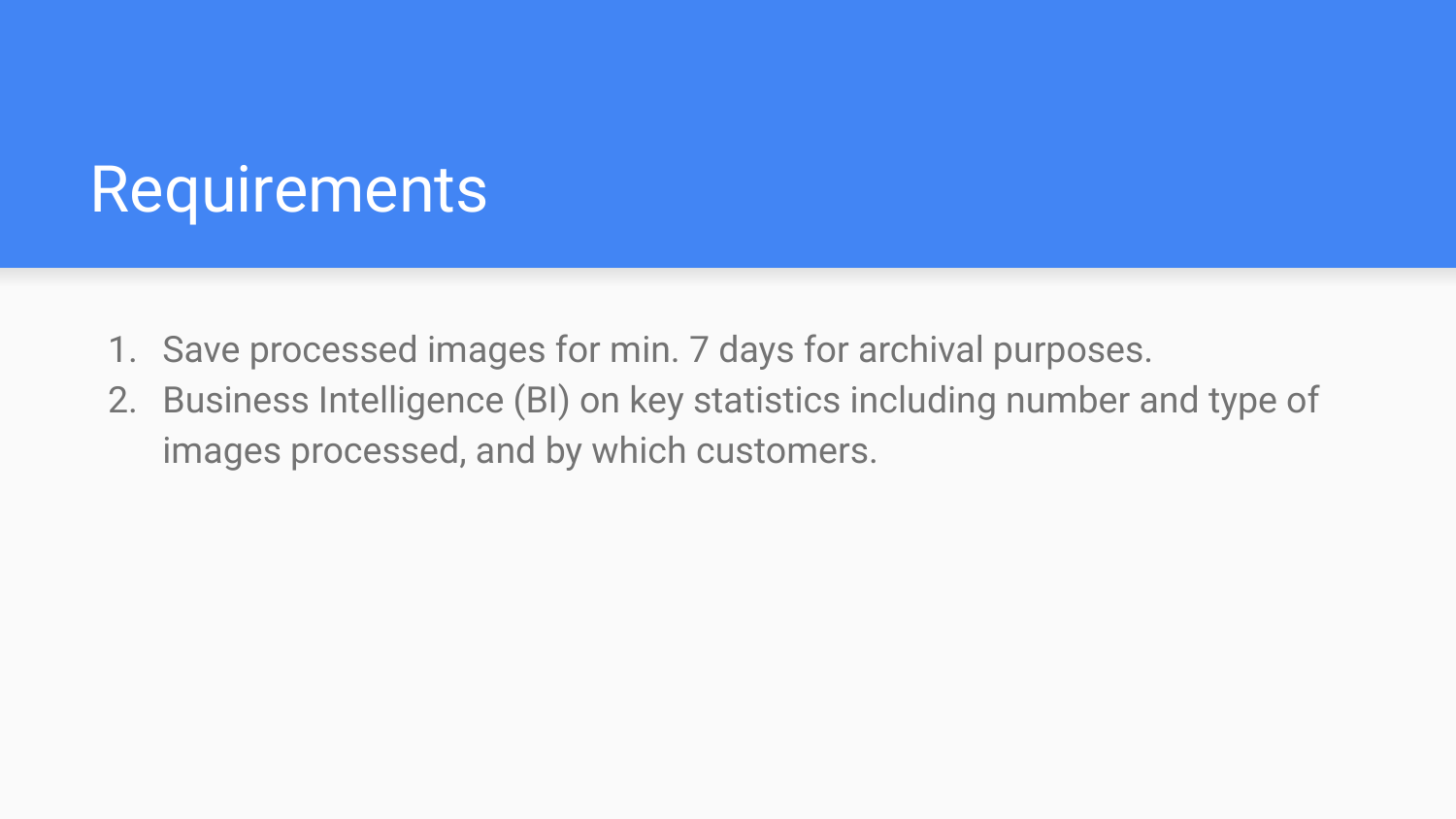

# Requirements
Save processed images for min. 7 days for archival purposes.
Business Intelligence (BI) on key statistics including number and type of images processed, and by which customers.